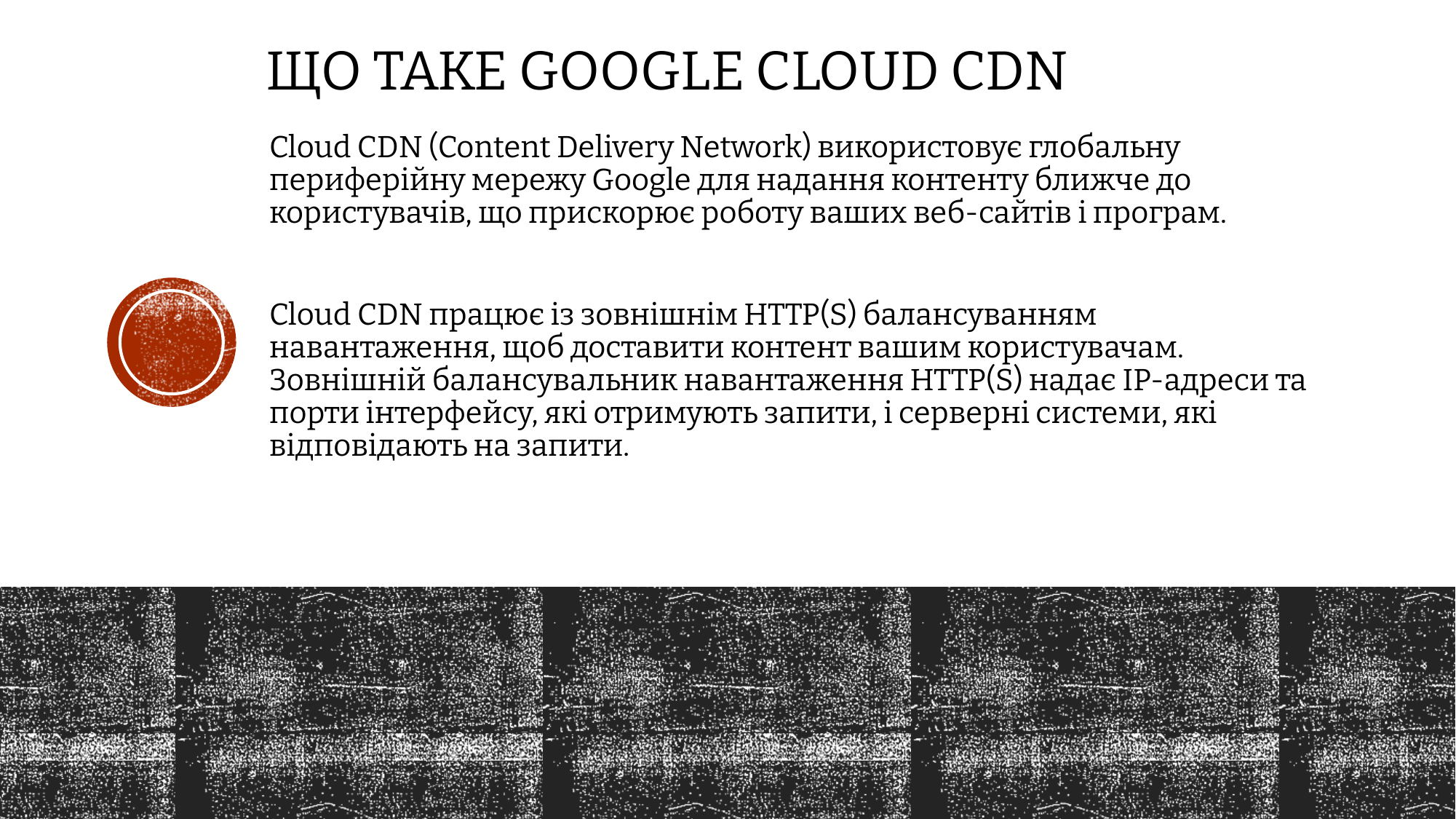

# Що таке google cloud cdn
Cloud CDN (Content Delivery Network) використовує глобальну периферійну мережу Google для надання контенту ближче до користувачів, що прискорює роботу ваших веб-сайтів і програм.

Cloud CDN працює із зовнішнім HTTP(S) балансуванням навантаження, щоб доставити контент вашим користувачам. Зовнішній балансувальник навантаження HTTP(S) надає IP-адреси та порти інтерфейсу, які отримують запити, і серверні системи, які відповідають на запити.